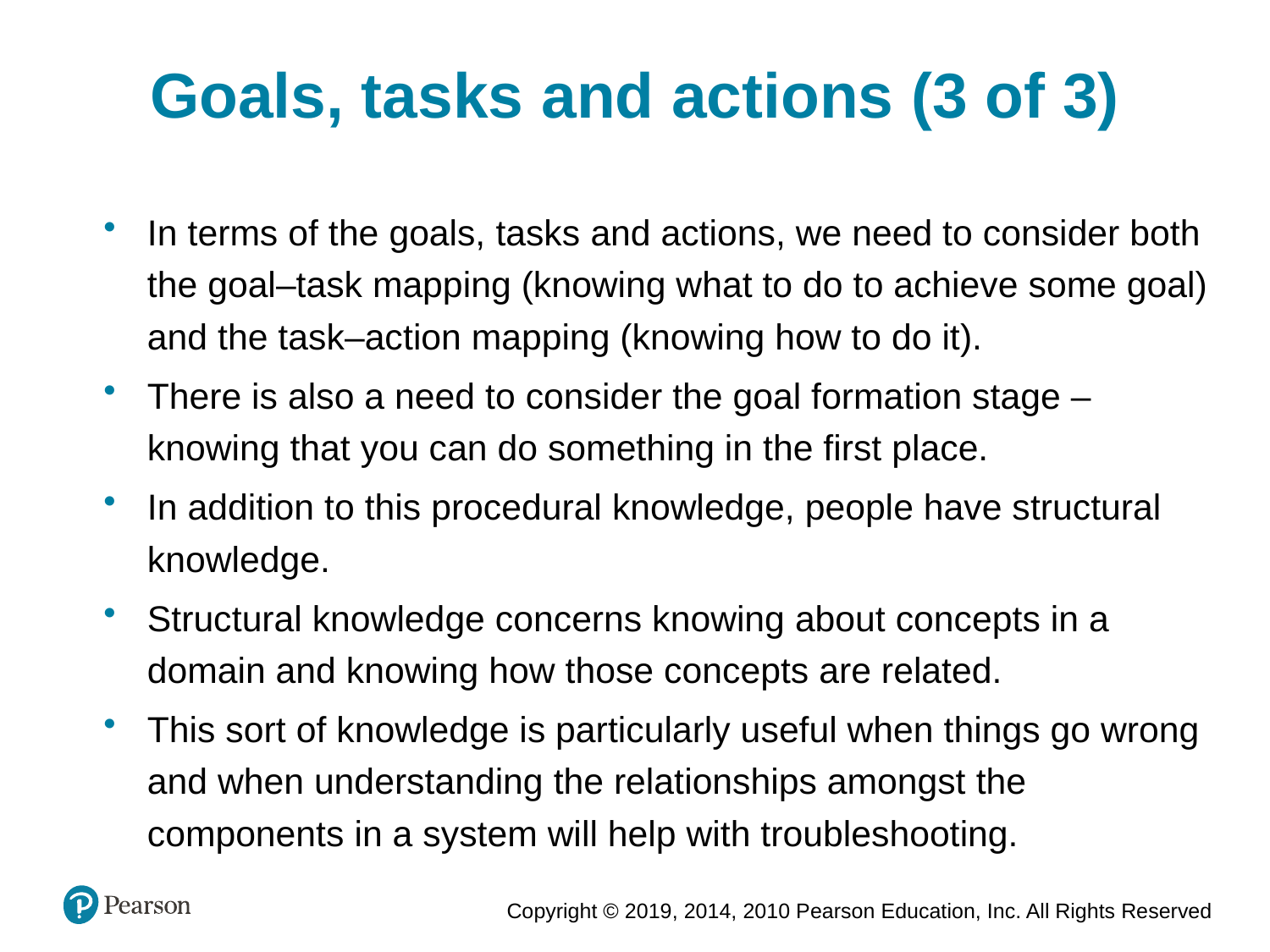

Goals, tasks and actions (3 of 3)
In terms of the goals, tasks and actions, we need to consider both the goal–task mapping (knowing what to do to achieve some goal) and the task–action mapping (knowing how to do it).
There is also a need to consider the goal formation stage – knowing that you can do something in the first place.
In addition to this procedural knowledge, people have structural knowledge.
Structural knowledge concerns knowing about concepts in a domain and knowing how those concepts are related.
This sort of knowledge is particularly useful when things go wrong and when understanding the relationships amongst the components in a system will help with troubleshooting.